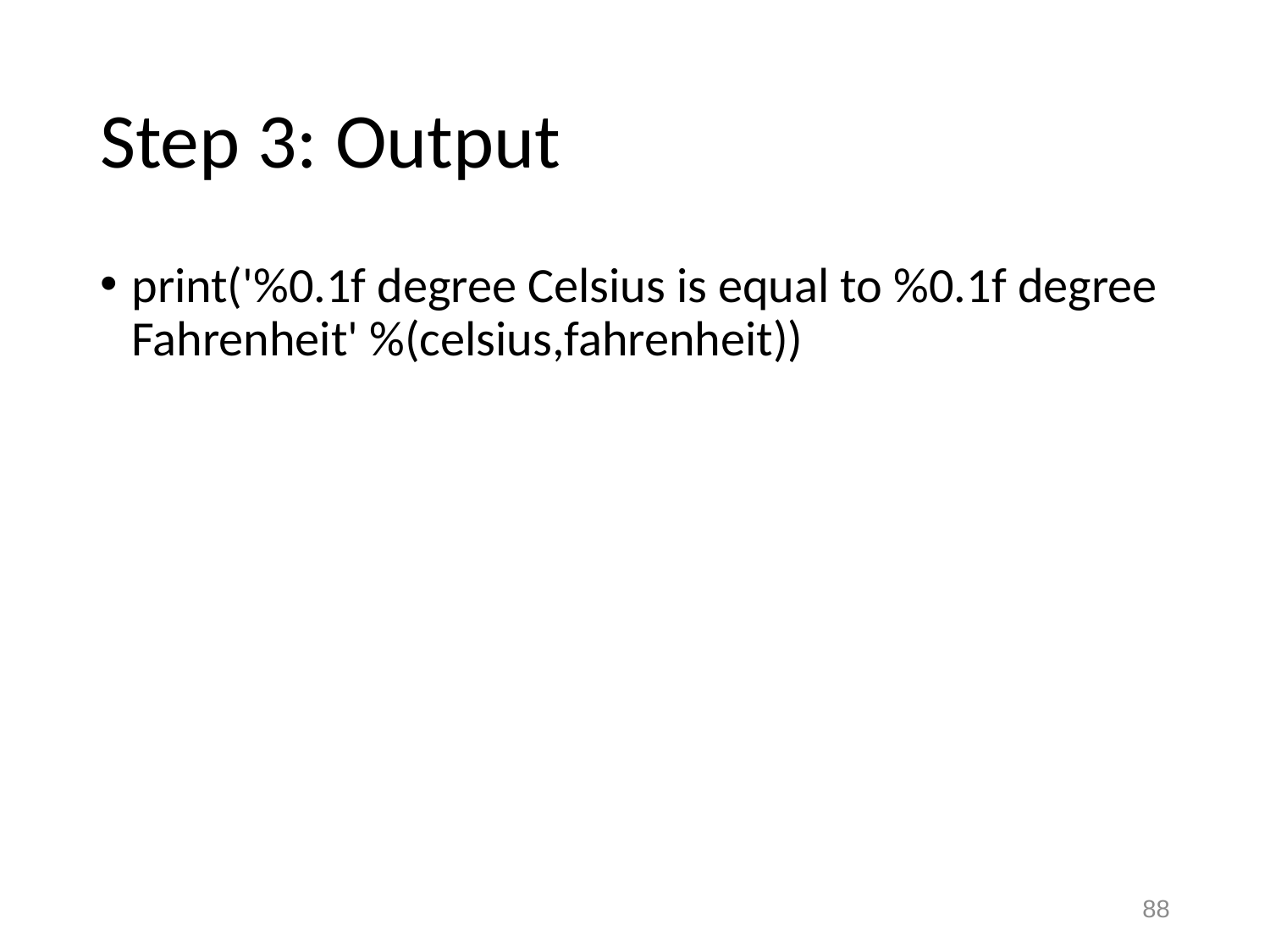

# Step 3: Output
print('%0.1f degree Celsius is equal to %0.1f degree Fahrenheit' %(celsius,fahrenheit))
88